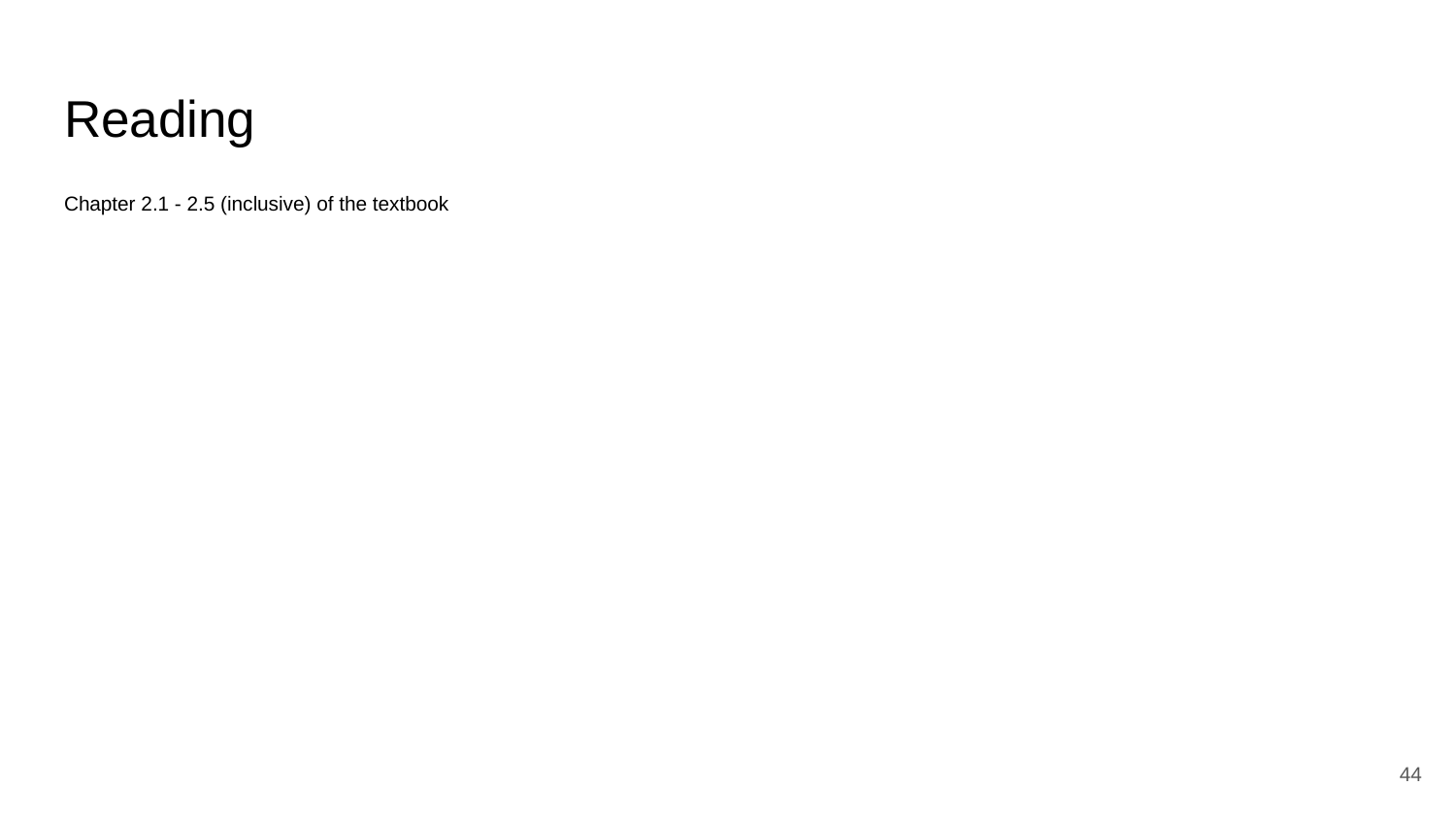

Reading
Chapter 2.1 - 2.5 (inclusive) of the textbook
44